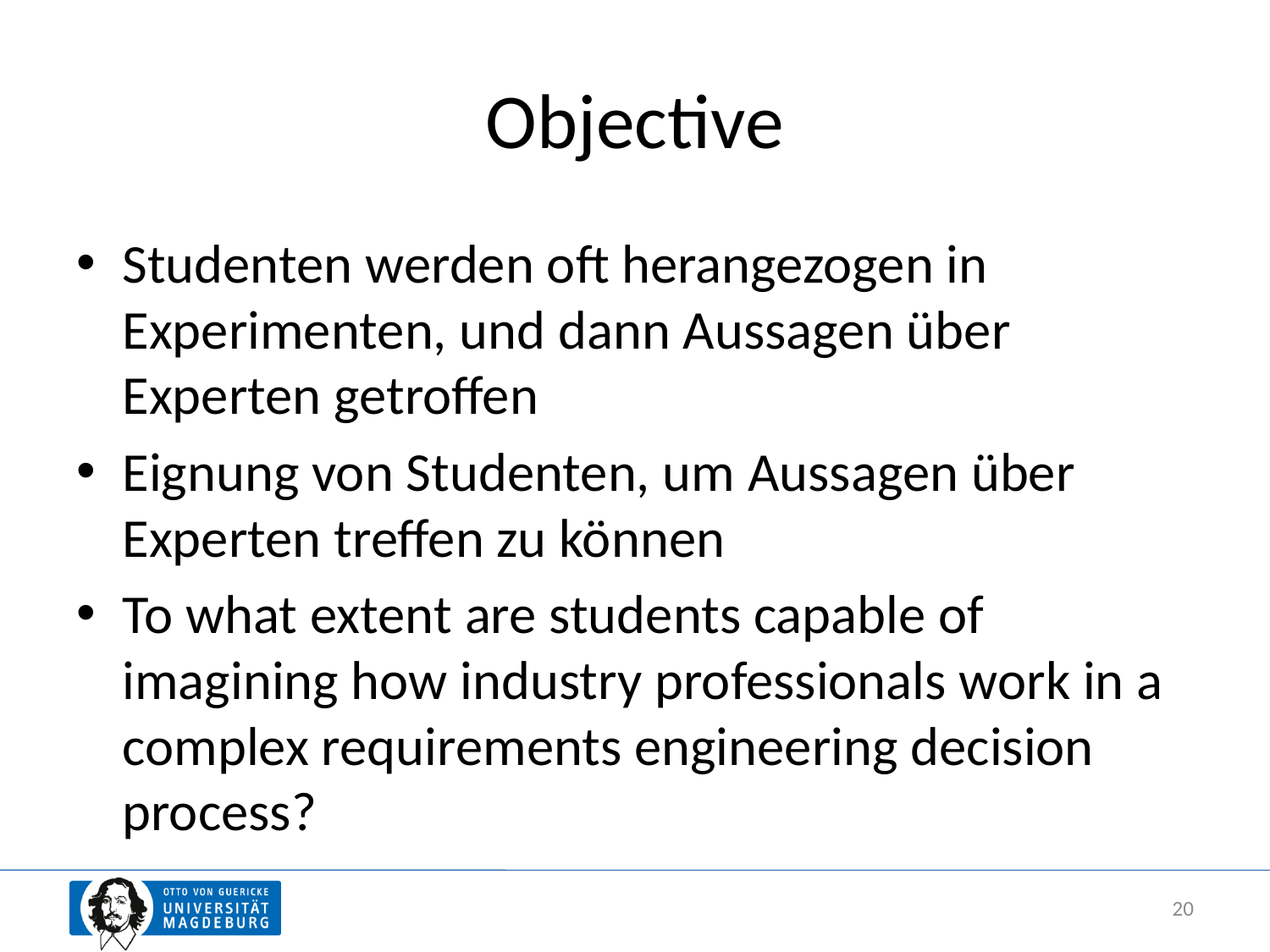

# Objective
Studenten werden oft herangezogen in Experimenten, und dann Aussagen über Experten getroffen
Eignung von Studenten, um Aussagen über Experten treffen zu können
To what extent are students capable of imagining how industry professionals work in a complex requirements engineering decision process?
20